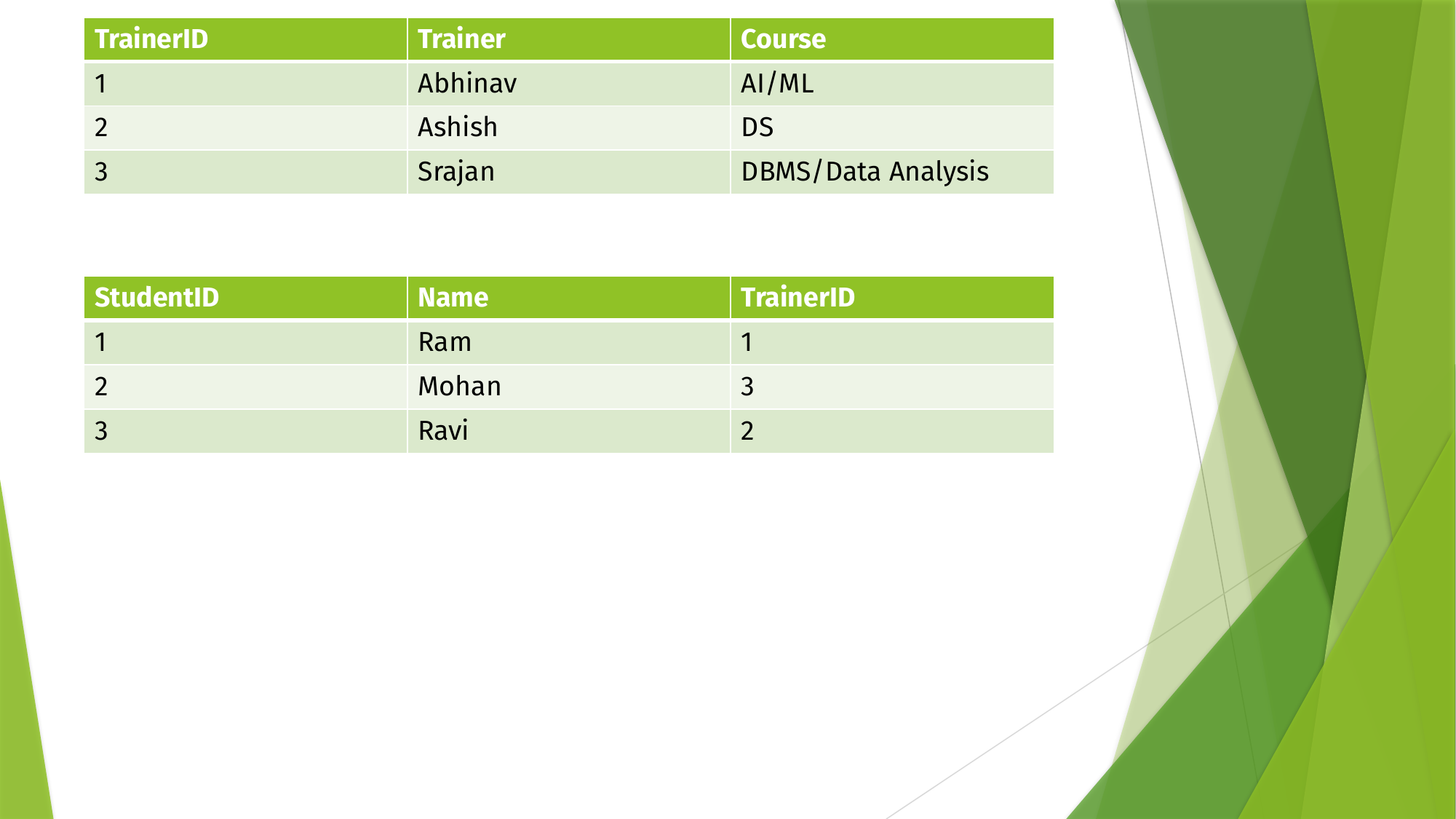

| TrainerID | Trainer | Course |
| --- | --- | --- |
| 1 | Abhinav | AI/ML |
| 2 | Ashish | DS |
| 3 | Srajan | DBMS/Data Analysis |
| StudentID | Name | TrainerID |
| --- | --- | --- |
| 1 | Ram | 1 |
| 2 | Mohan | 3 |
| 3 | Ravi | 2 |